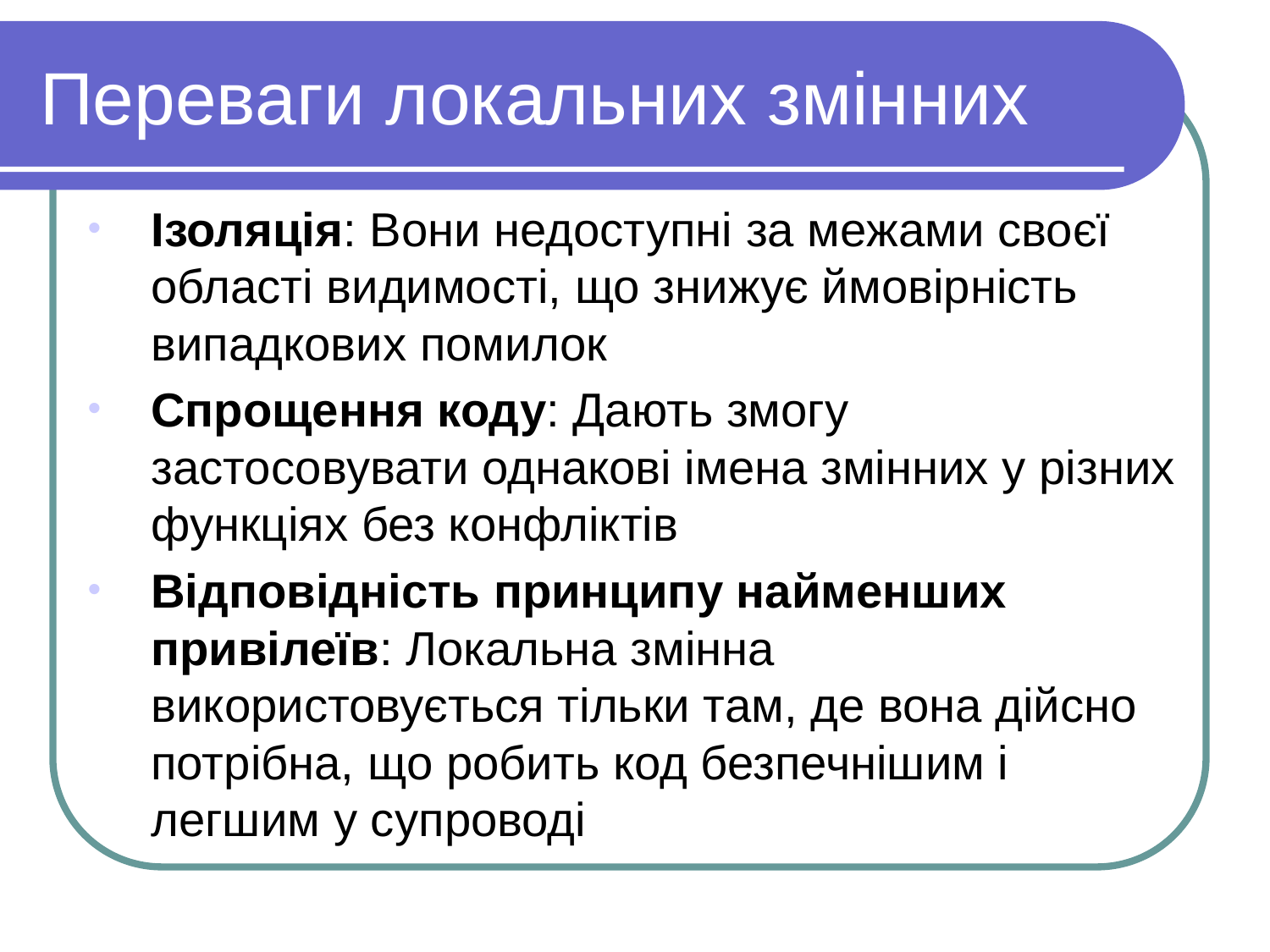

# Переваги локальних змінних
Ізоляція: Вони недоступні за межами своєї області видимості, що знижує ймовірність випадкових помилок
Спрощення коду: Дають змогу застосовувати однакові імена змінних у різних функціях без конфліктів
Відповідність принципу найменших привілеїв: Локальна змінна використовується тільки там, де вона дійсно потрібна, що робить код безпечнішим і легшим у супроводі